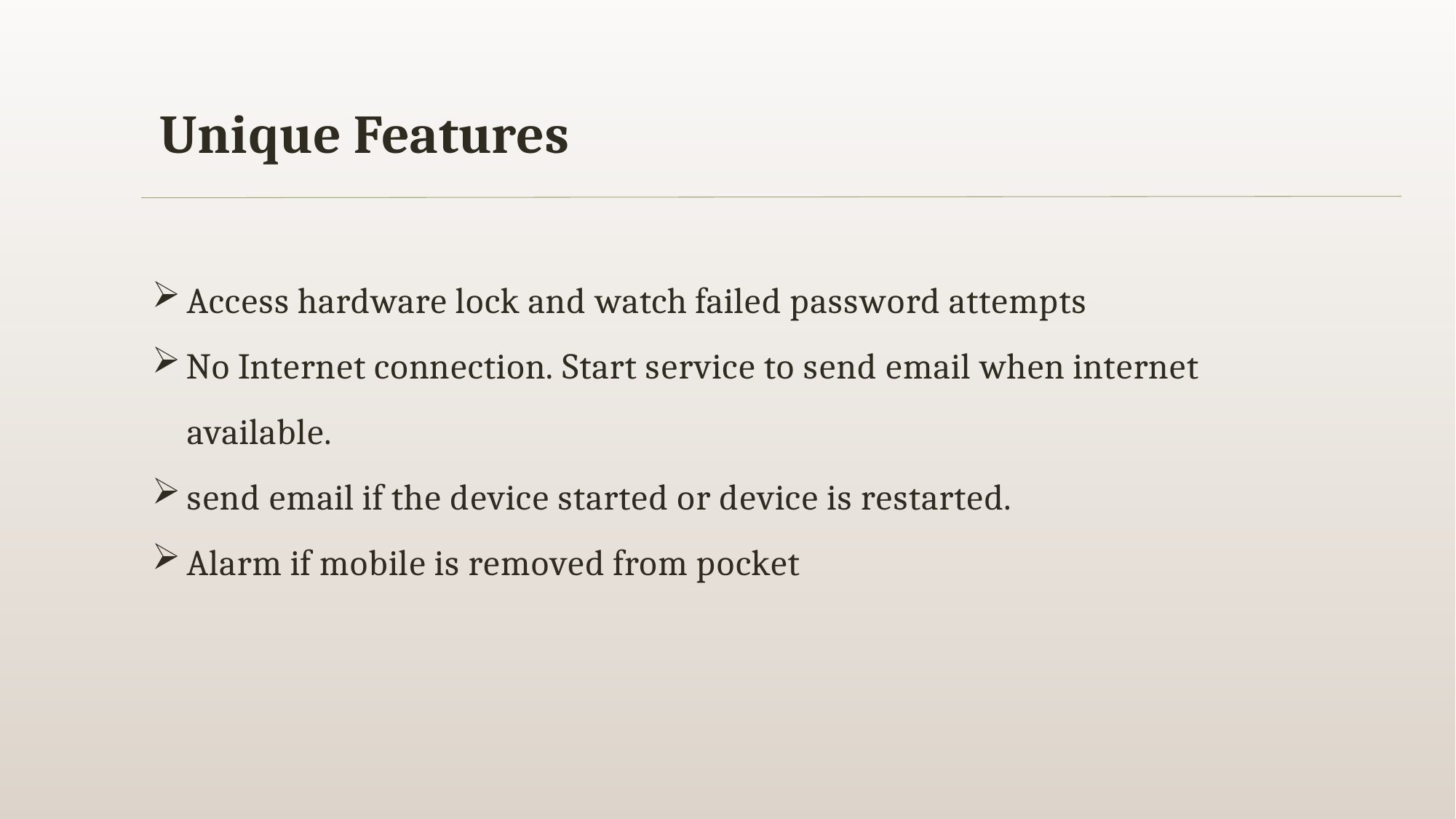

Unique Features
Access hardware lock and watch failed password attempts
No Internet connection. Start service to send email when internet available.
send email if the device started or device is restarted.
Alarm if mobile is removed from pocket